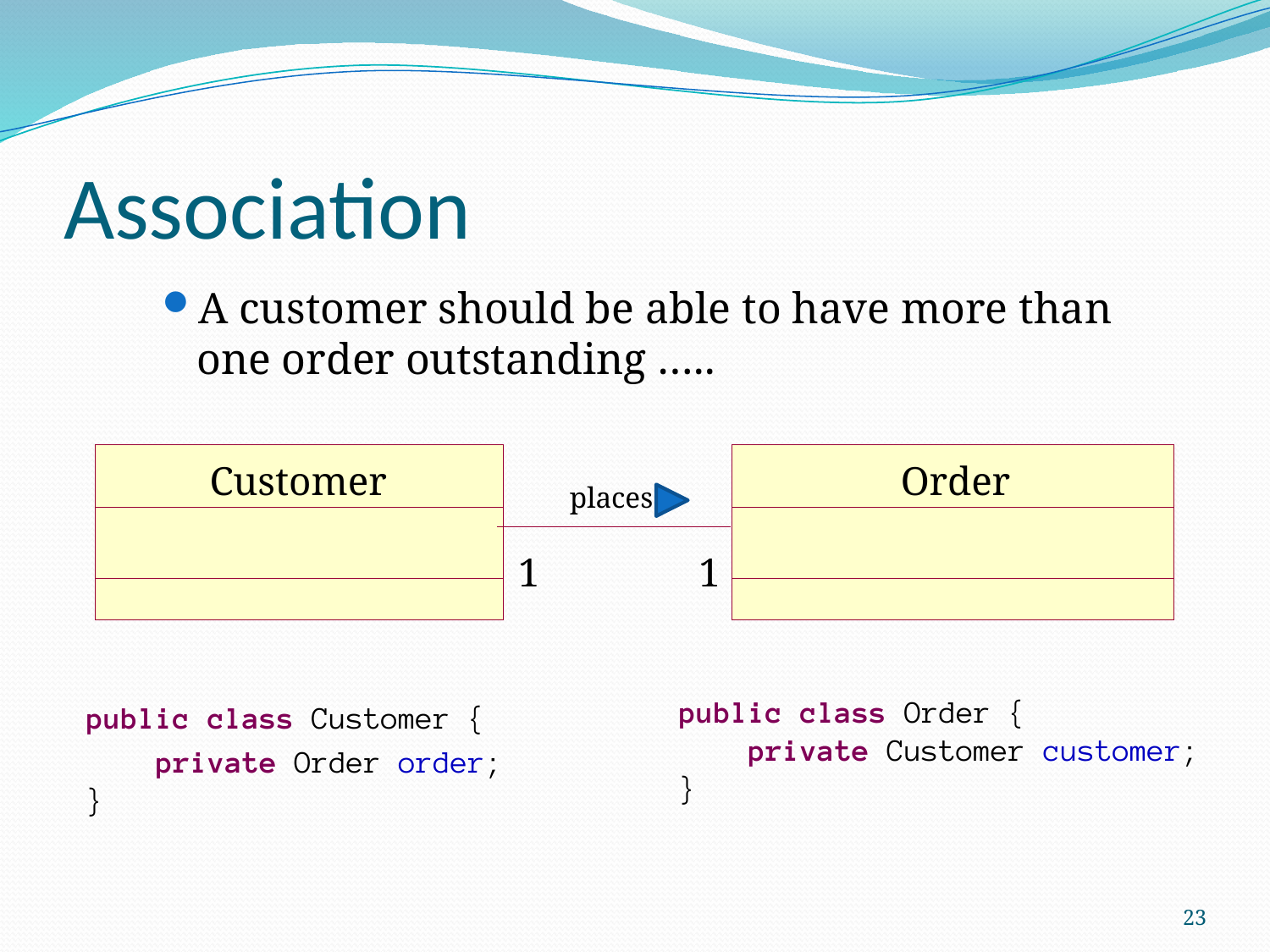

# Association
A customer should be able to have more than one order outstanding …..

Customer
Order
places

1
1

public class Customer {
    private Order order;
}
public class Order {
    private Customer customer;
}
23